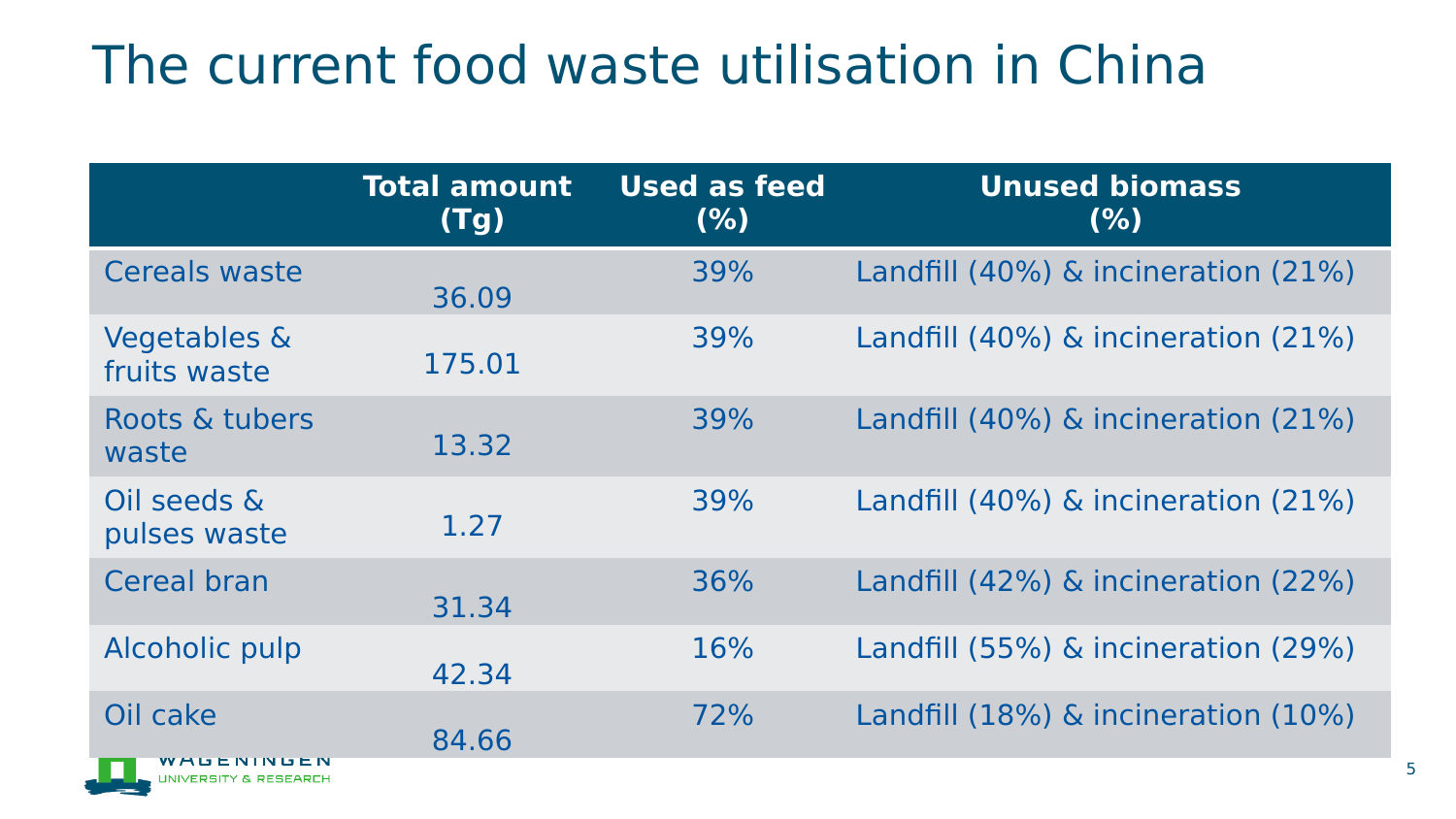

# The current food waste utilisation in China
|  | Total amount (Tg) | Used as feed (%) | Unused biomass (%) |
| --- | --- | --- | --- |
| Cereals waste | 36.09 | 39% | Landfill (40%) & incineration (21%) |
| Vegetables & fruits waste | 175.01 | 39% | Landfill (40%) & incineration (21%) |
| Roots & tubers waste | 13.32 | 39% | Landfill (40%) & incineration (21%) |
| Oil seeds & pulses waste | 1.27 | 39% | Landfill (40%) & incineration (21%) |
| Cereal bran | 31.34 | 36% | Landfill (42%) & incineration (22%) |
| Alcoholic pulp | 42.34 | 16% | Landfill (55%) & incineration (29%) |
| Oil cake | 84.66 | 72% | Landfill (18%) & incineration (10%) |
5